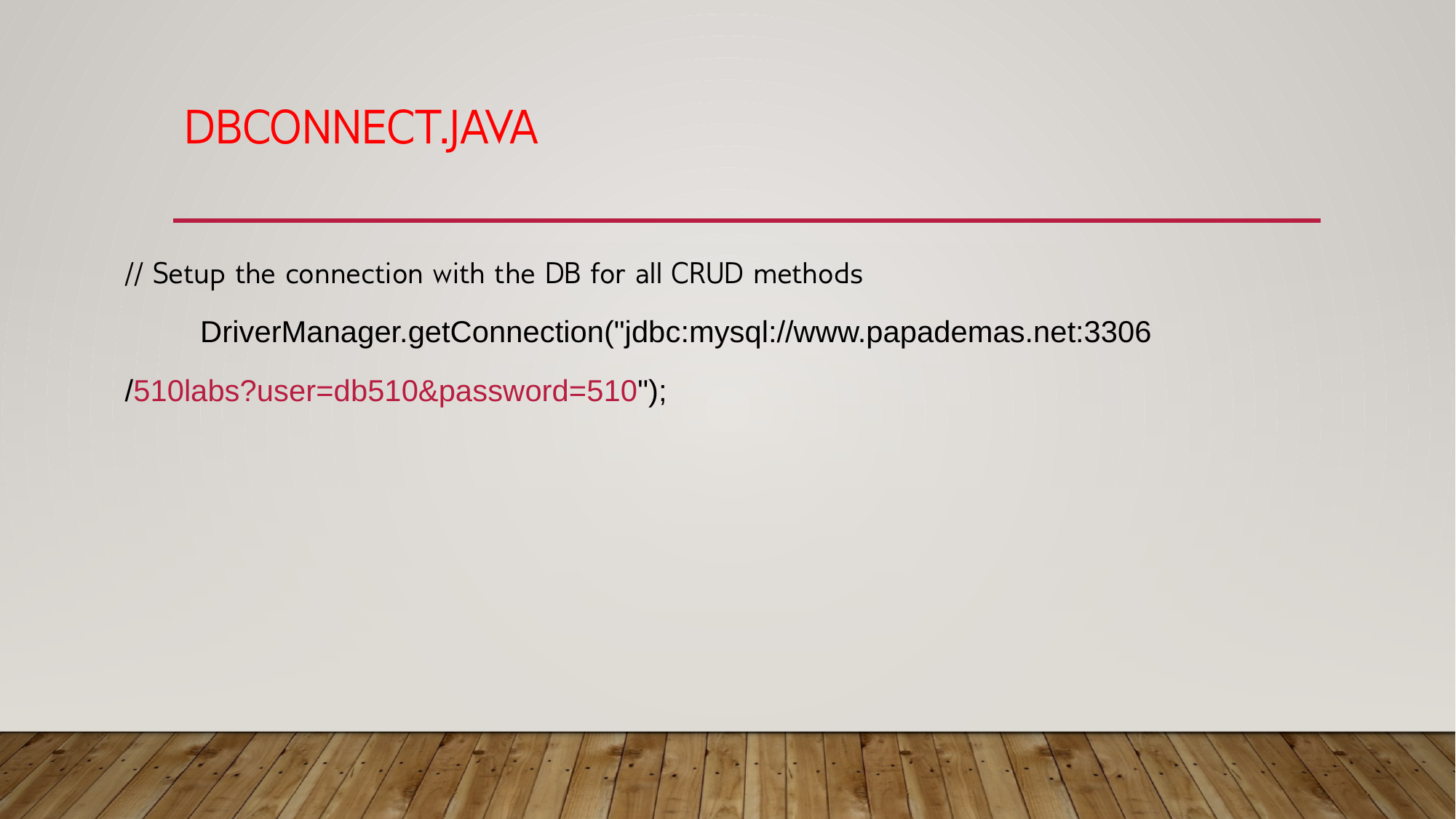

# dbConnect.java
// Setup the connection with the DB for all CRUD methods
         DriverManager.getConnection("jdbc:mysql://www.papademas.net:3306
/510labs?user=db510&password=510");